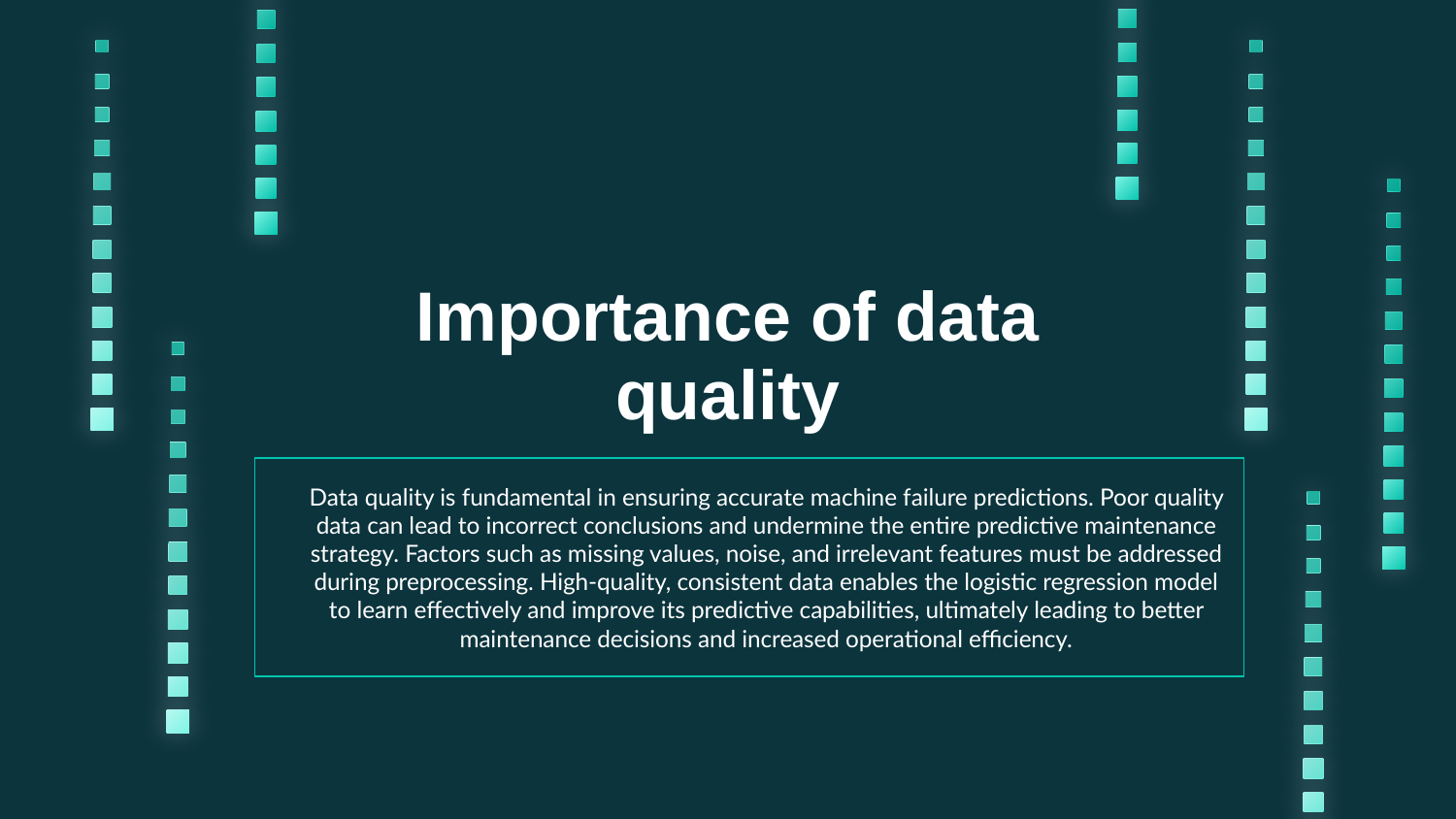

# Importance of data quality

Data quality is fundamental in ensuring accurate machine failure predictions. Poor quality data can lead to incorrect conclusions and undermine the entire predictive maintenance strategy. Factors such as missing values, noise, and irrelevant features must be addressed during preprocessing. High-quality, consistent data enables the logistic regression model to learn effectively and improve its predictive capabilities, ultimately leading to better maintenance decisions and increased operational efficiency.